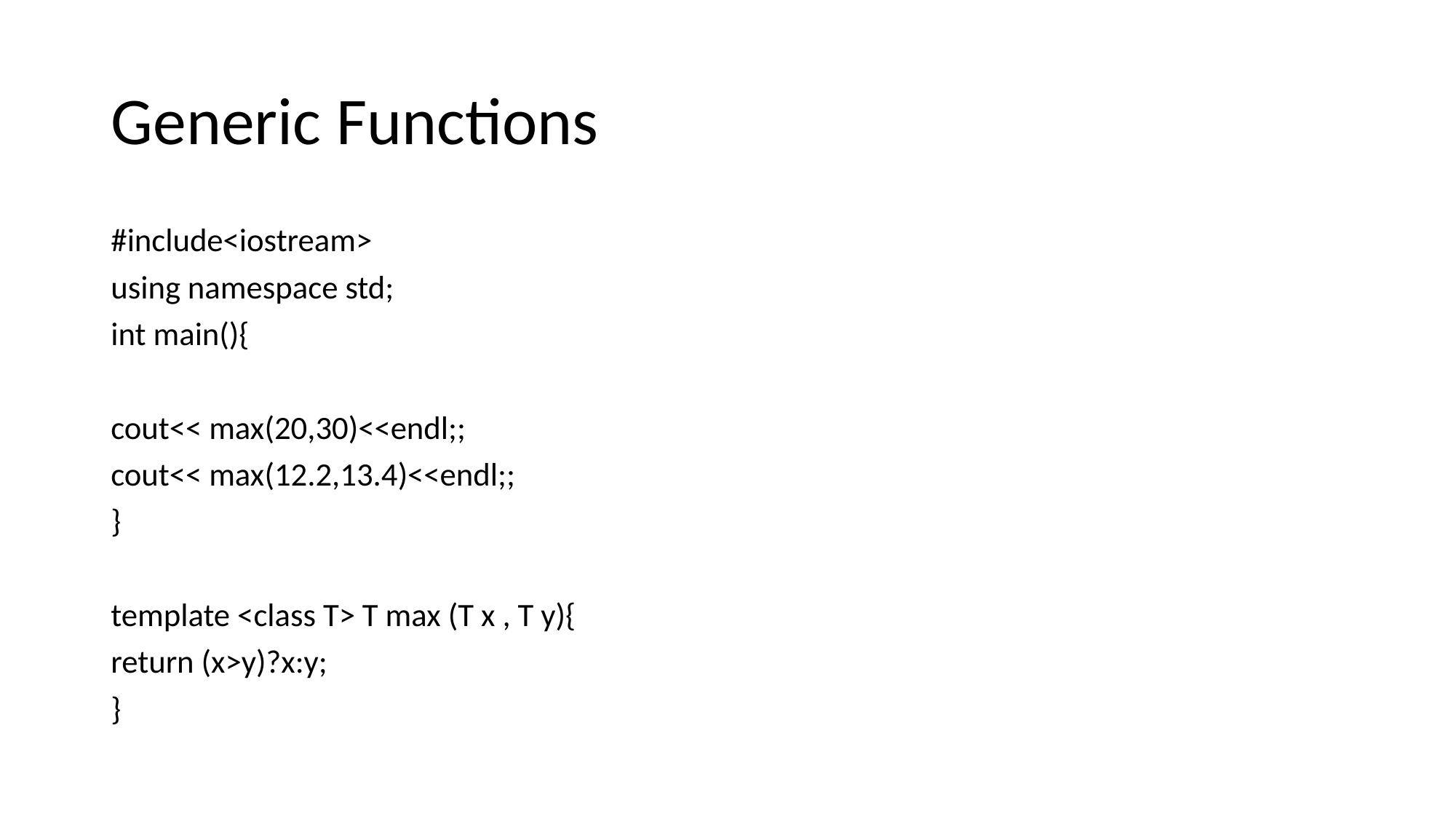

# Generic Functions
#include<iostream>
using namespace std;
int main(){

cout<< max(20,30)<<endl;;
cout<< max(12.2,13.4)<<endl;;
}

template <class T> T max (T x , T y){
return (x>y)?x:y;
}